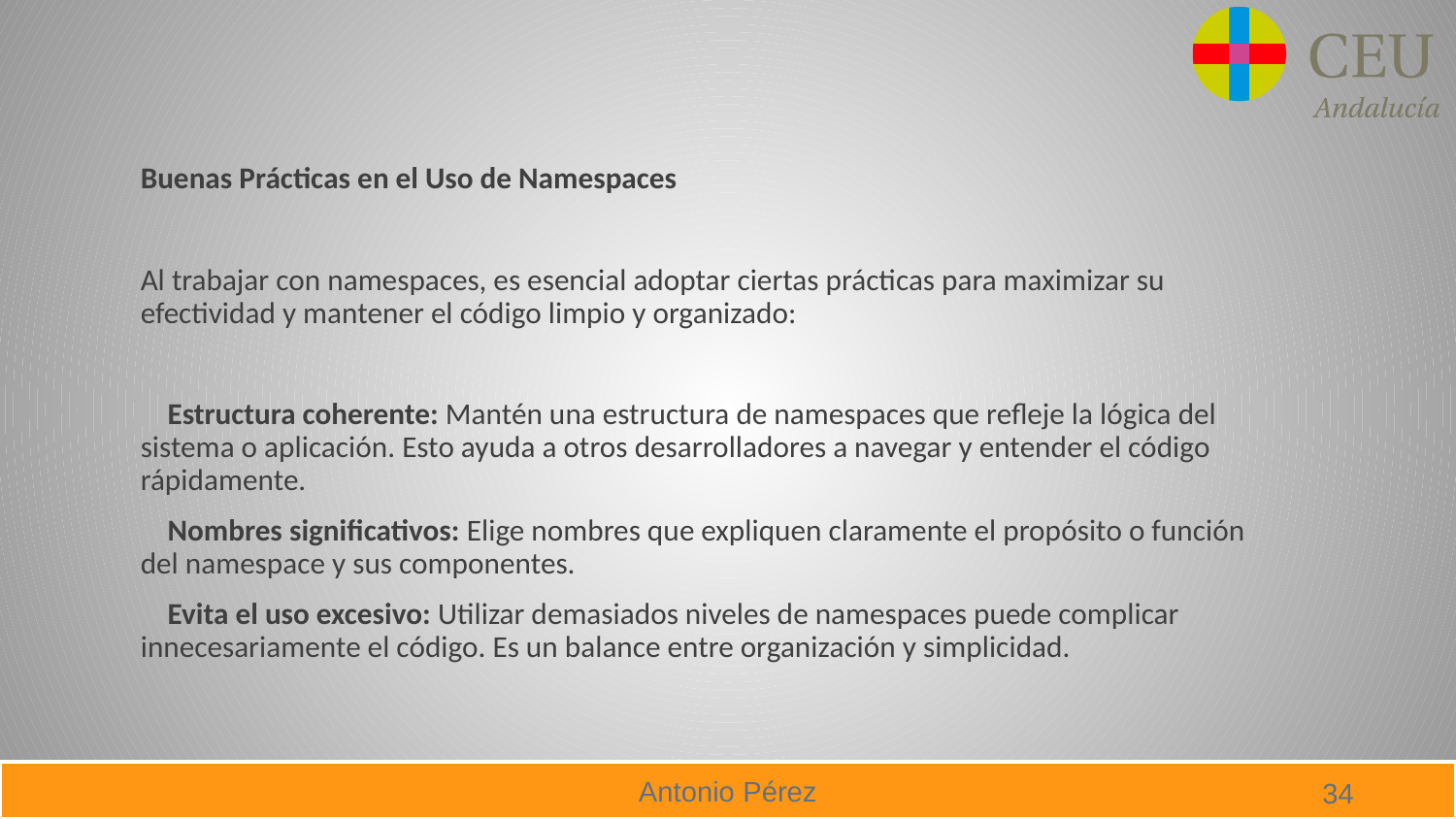

Buenas Prácticas en el Uso de Namespaces

Al trabajar con namespaces, es esencial adoptar ciertas prácticas para maximizar su efectividad y mantener el código limpio y organizado:

    Estructura coherente: Mantén una estructura de namespaces que refleje la lógica del sistema o aplicación. Esto ayuda a otros desarrolladores a navegar y entender el código rápidamente.
    Nombres significativos: Elige nombres que expliquen claramente el propósito o función del namespace y sus componentes.
    Evita el uso excesivo: Utilizar demasiados niveles de namespaces puede complicar innecesariamente el código. Es un balance entre organización y simplicidad.